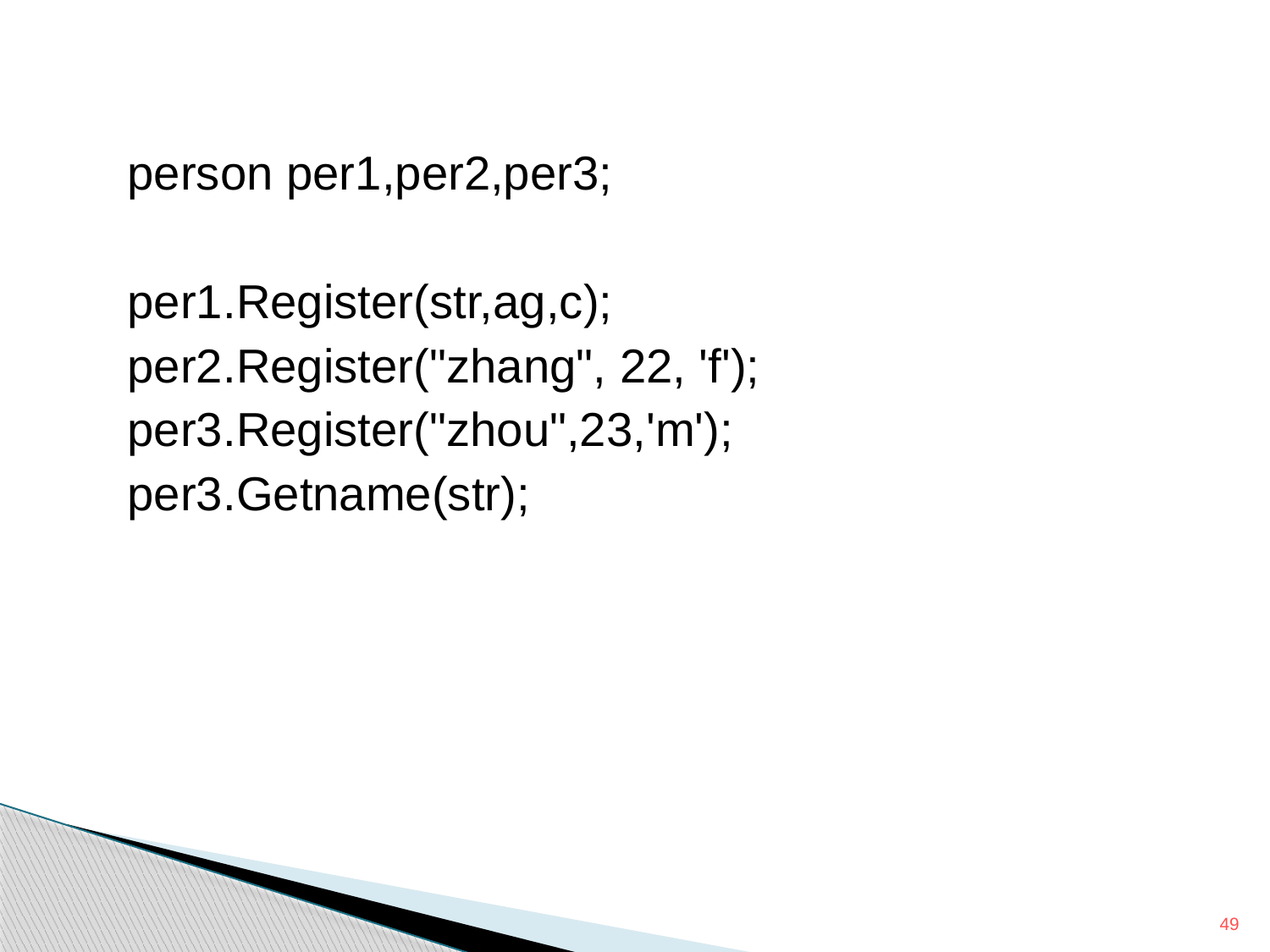

person per1,per2,per3;

per1.Register(str,ag,c);
per2.Register("zhang", 22, 'f');
per3.Register("zhou",23,'m');
per3.Getname(str);

49